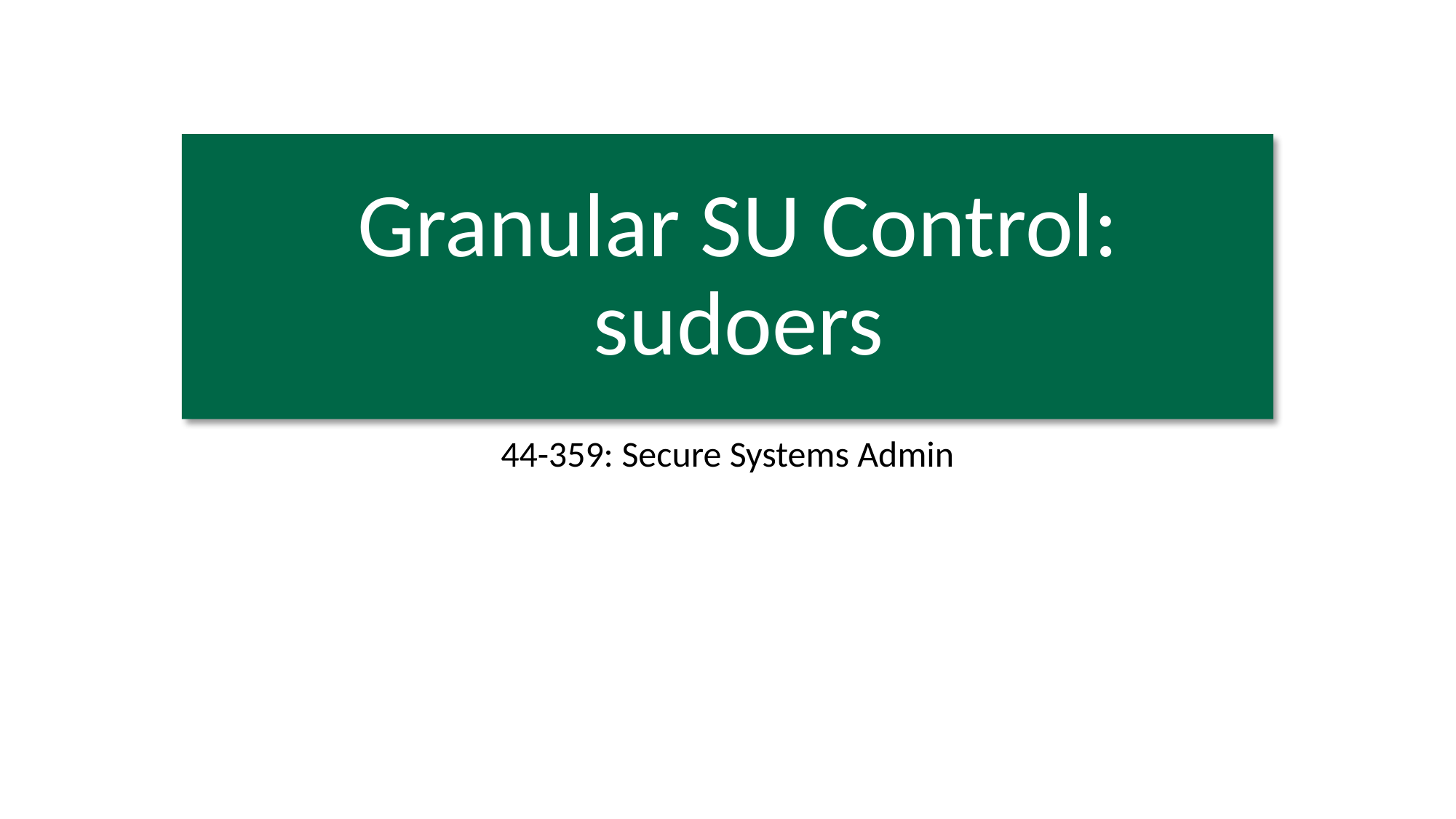

# Granular SU Control: sudoers
44-359: Secure Systems Admin